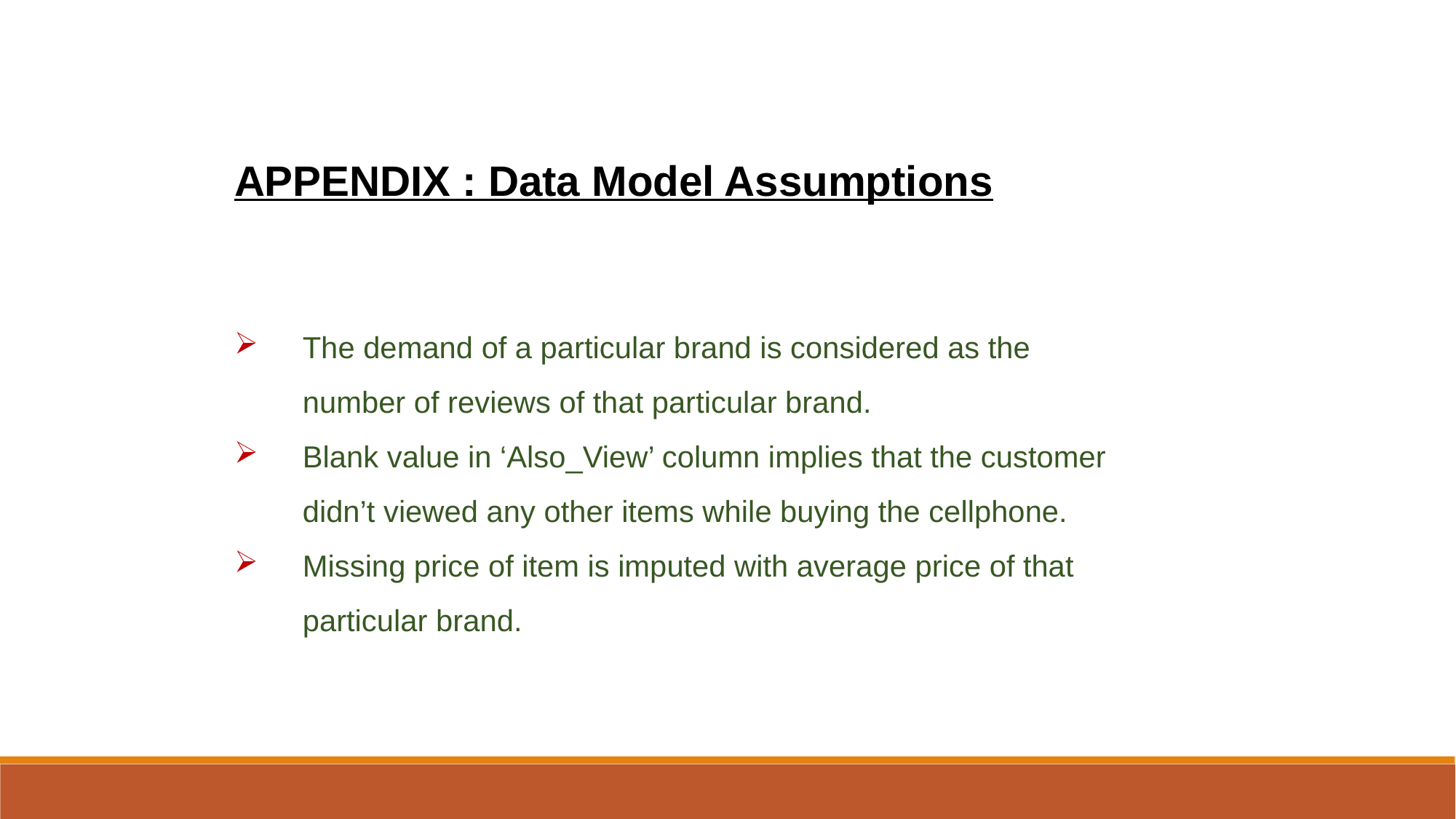

APPENDIX : Data Model Assumptions
The demand of a particular brand is considered as the number of reviews of that particular brand.
Blank value in ‘Also_View’ column implies that the customer didn’t viewed any other items while buying the cellphone.
Missing price of item is imputed with average price of that particular brand.